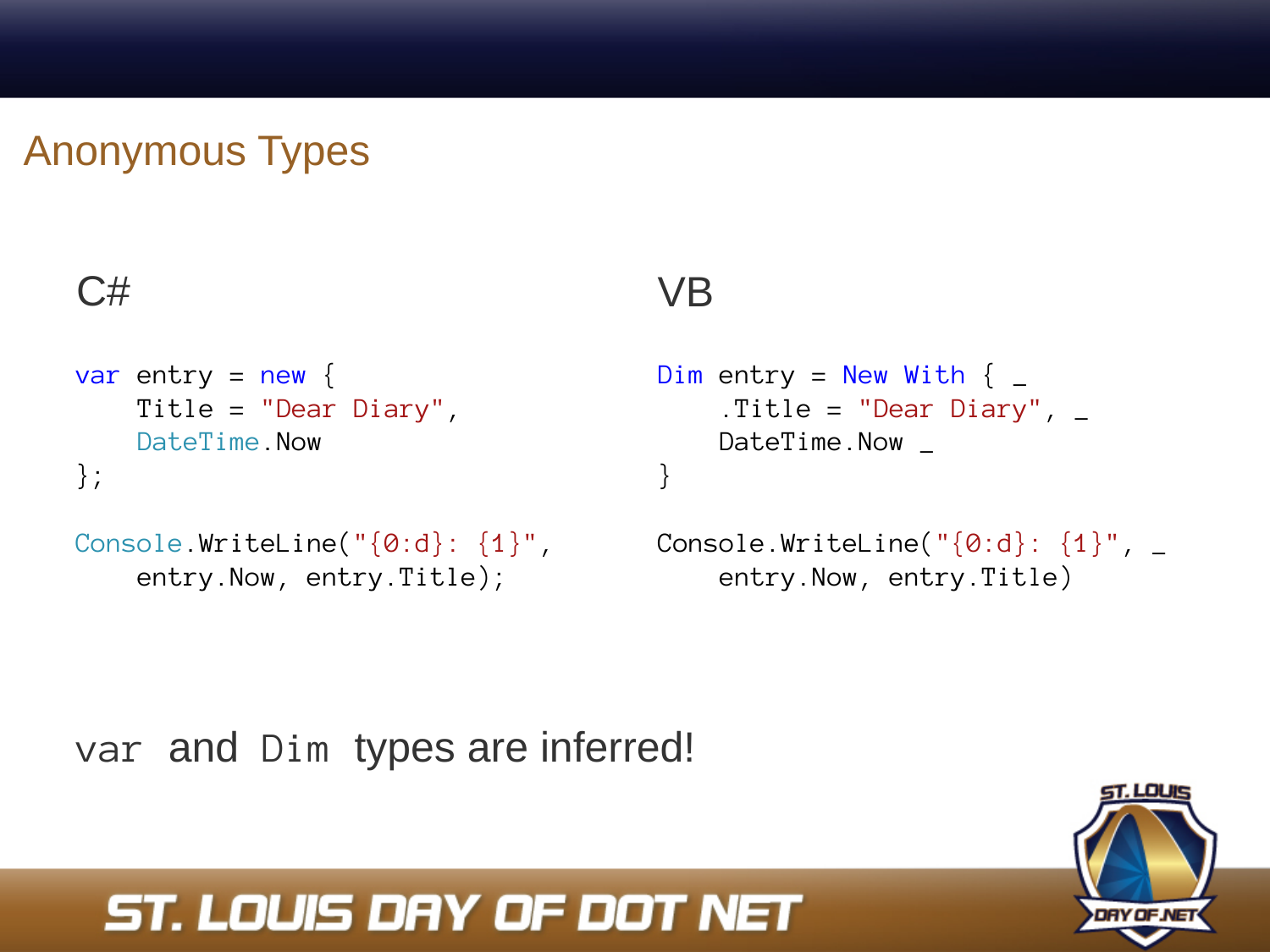

# Anonymous Types
C#
VB
var entry = new {
    Title = "Dear Diary",
    DateTime.Now
};

Console.WriteLine("{0:d}: {1}",
    entry.Now, entry.Title);
Dim entry = New With { _
    .Title = "Dear Diary", _
    DateTime.Now _
}

Console.WriteLine("{0:d}: {1}", _
    entry.Now, entry.Title)
var and Dim types are inferred!